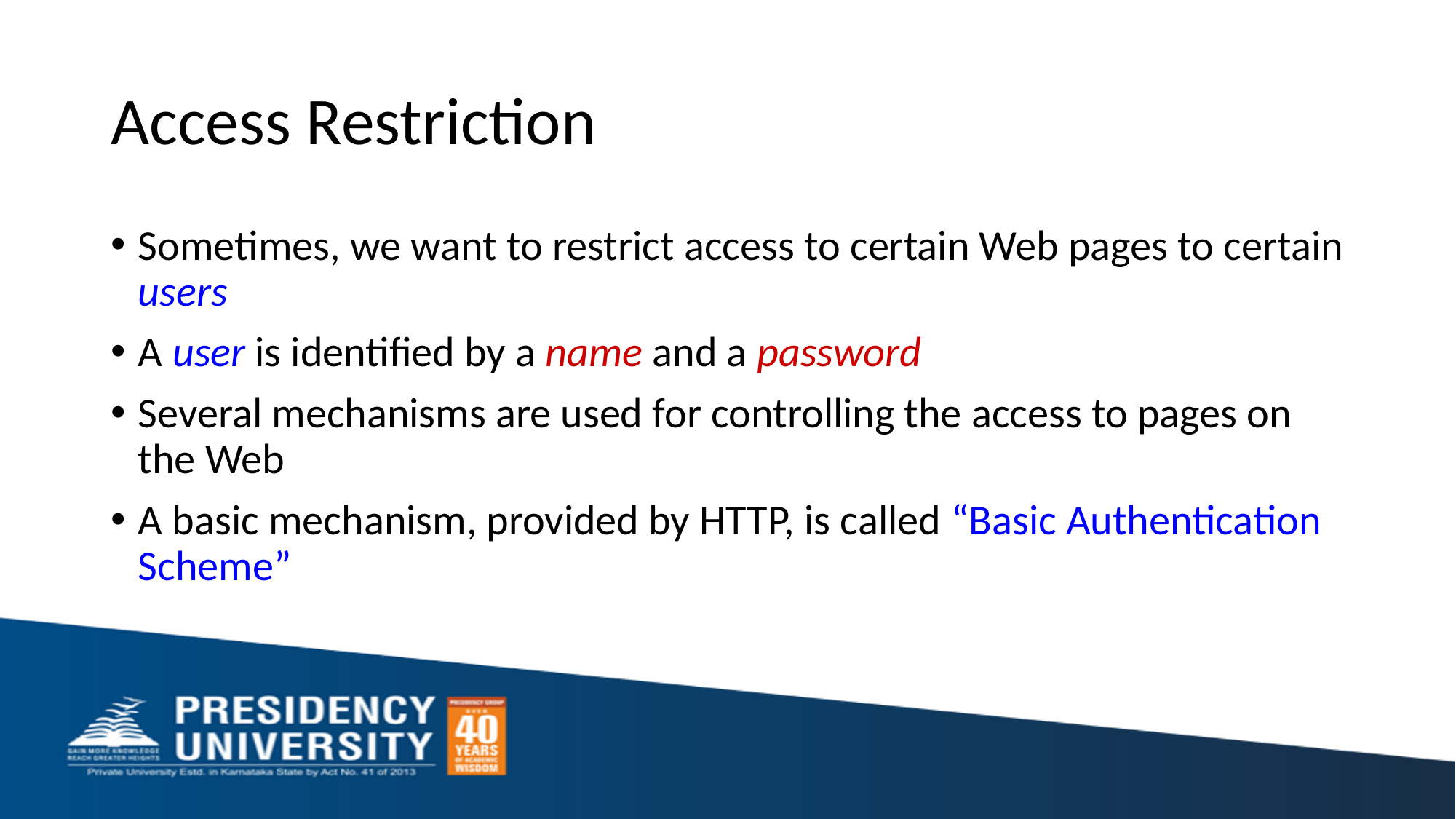

# Access Restriction
Sometimes, we want to restrict access to certain Web pages to certain users
A user is identified by a name and a password
Several mechanisms are used for controlling the access to pages on the Web
A basic mechanism, provided by HTTP, is called “Basic Authentication Scheme”